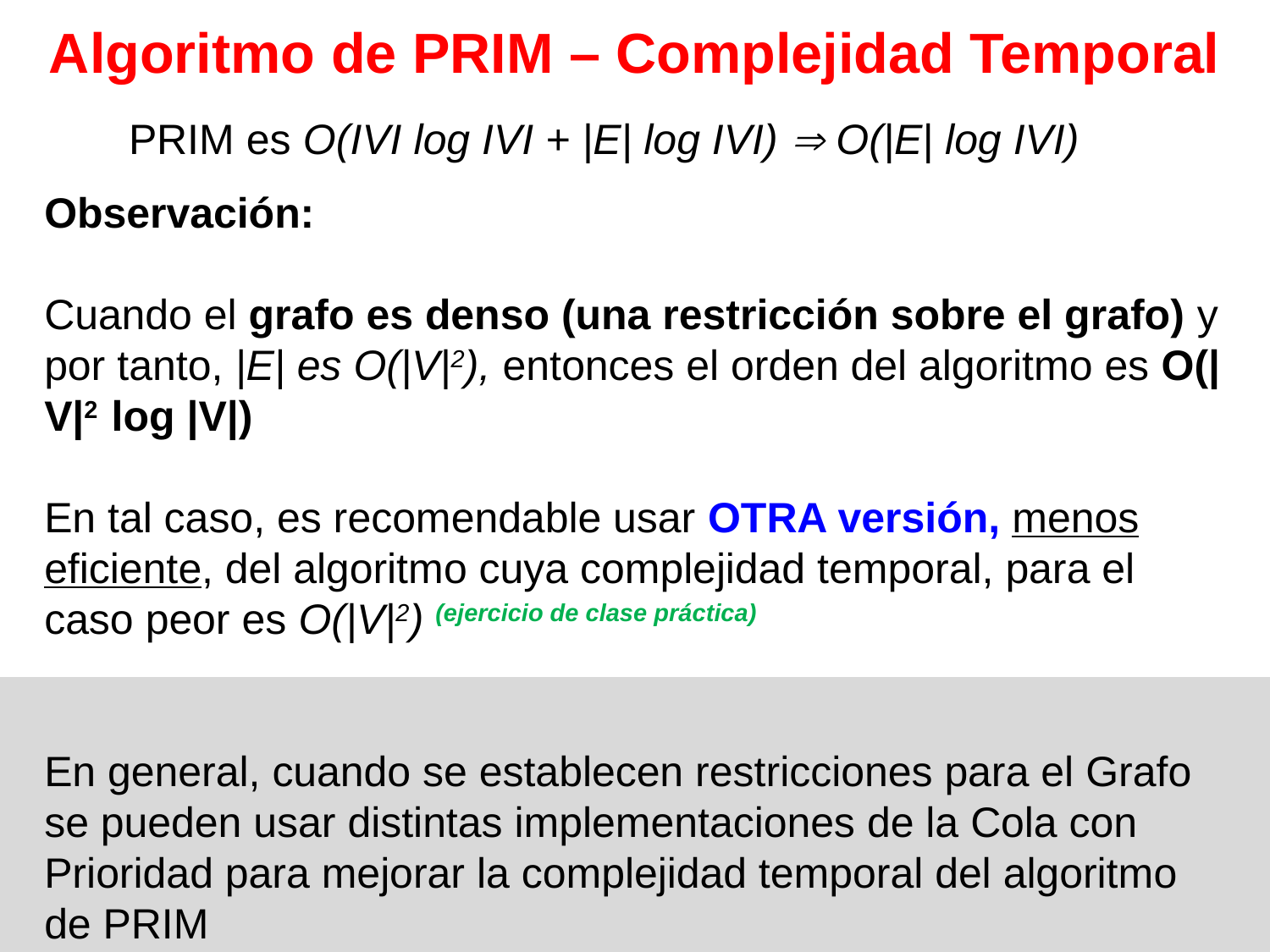

Algoritmo de PRIM – Complejidad Temporal
PRIM es O(IVI log IVI + |E| log IVI) ⇒ O(|E| log IVI)

Observación:

Cuando el grafo es denso (una restricción sobre el grafo) y por tanto, |E| es O(|V|2), entonces el orden del algoritmo es O(|V|2  log |V|)

En tal caso, es recomendable usar OTRA versión, menos eficiente, del algoritmo cuya complejidad temporal, para el caso peor es O(|V|2) (ejercicio de clase práctica)

En general, cuando se establecen restricciones para el Grafo se pueden usar distintas implementaciones de la Cola con Prioridad para mejorar la complejidad temporal del algoritmo de PRIM